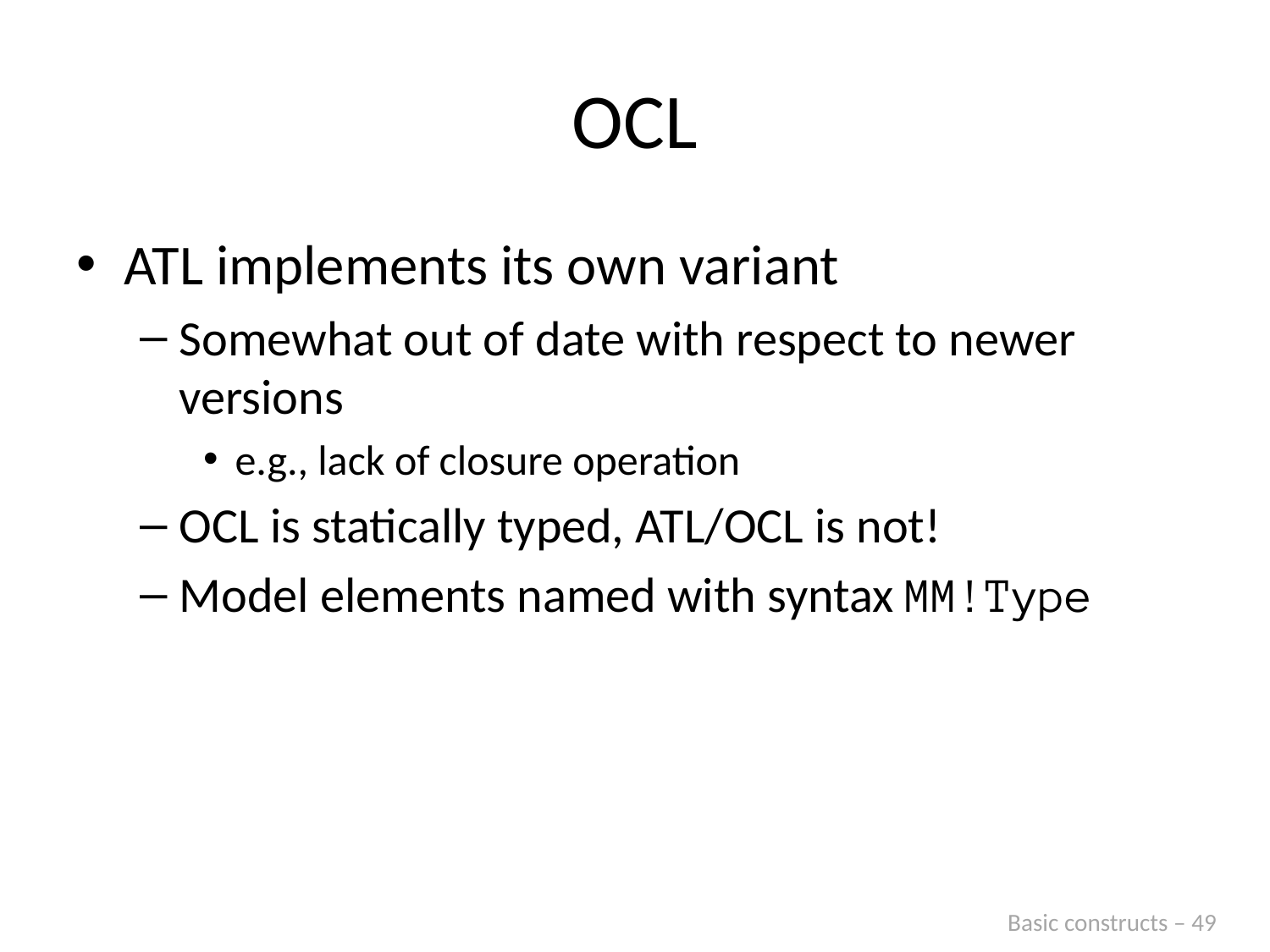

# OCL
ATL implements its own variant
Somewhat out of date with respect to newer versions
e.g., lack of closure operation
OCL is statically typed, ATL/OCL is not!
Model elements named with syntax MM!Type

Basic constructs – 49